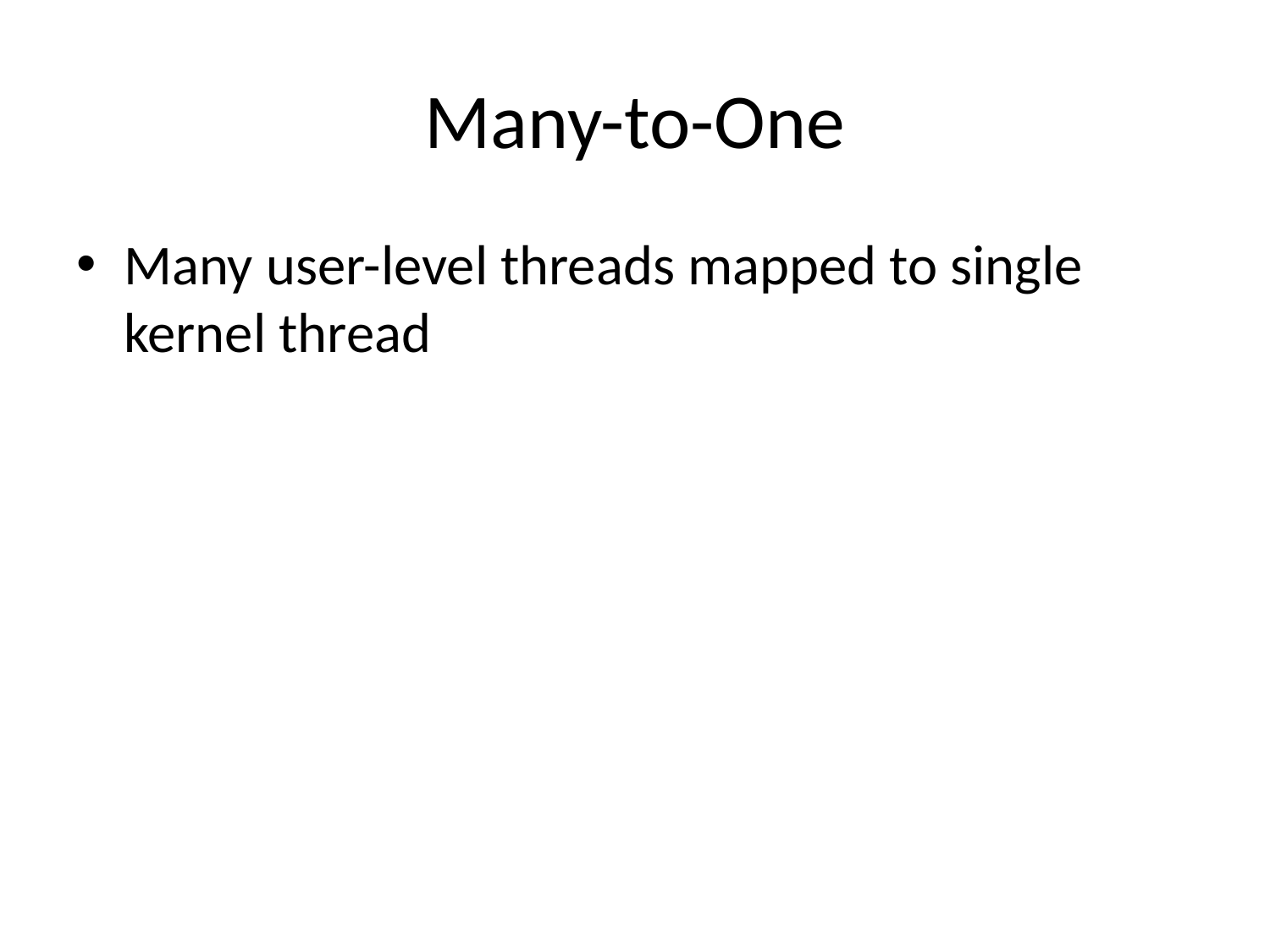

Many-to-One
Many user-level threads mapped to single kernel thread